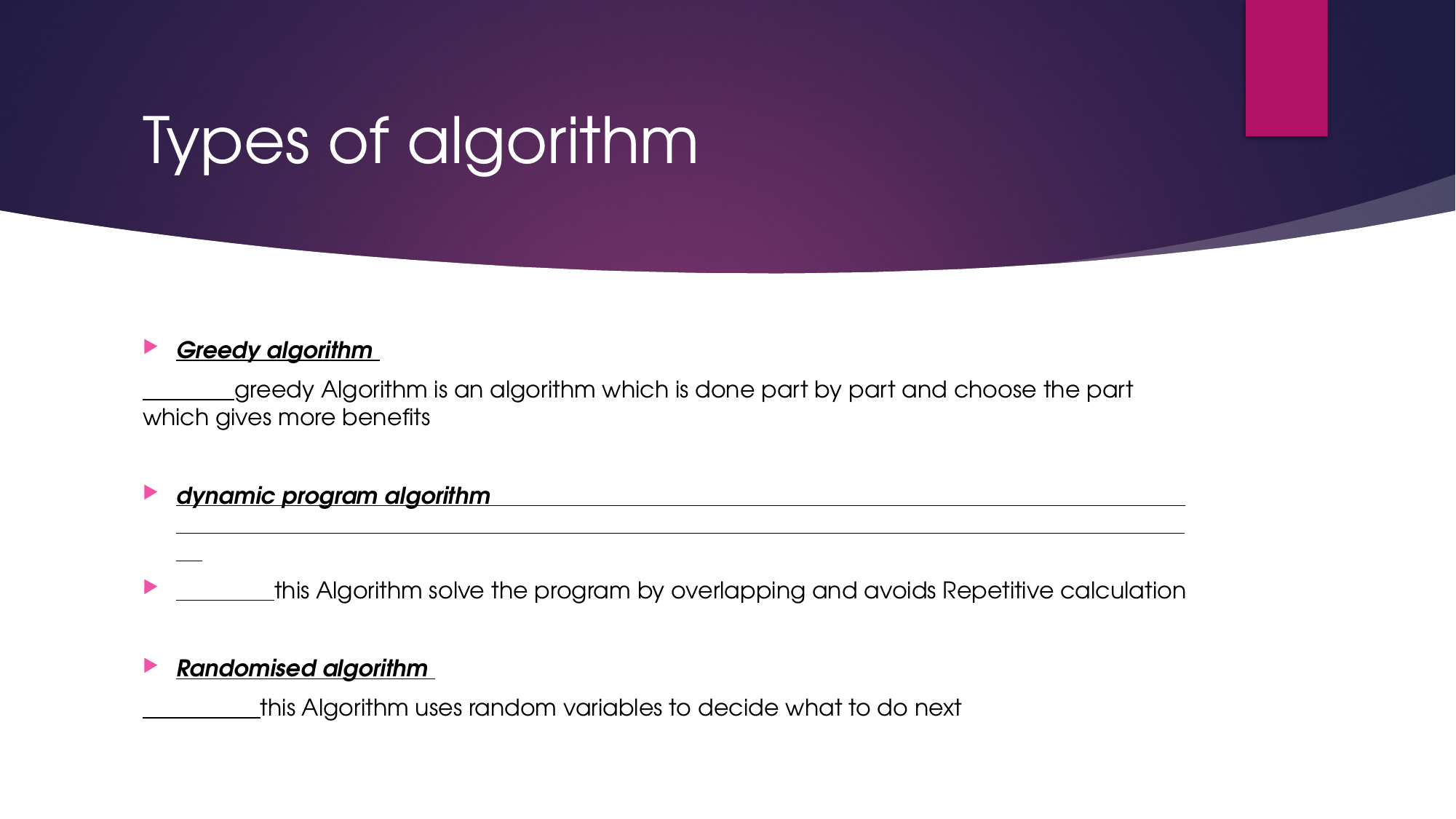

# Types of algorithm

Greedy algorithm
              greedy Algorithm is an algorithm which is done part by part and choose the part which gives more benefits

dynamic program algorithm
               this Algorithm solve the program by overlapping and avoids Repetitive calculation

Randomised algorithm
                  this Algorithm uses random variables to decide what to do next